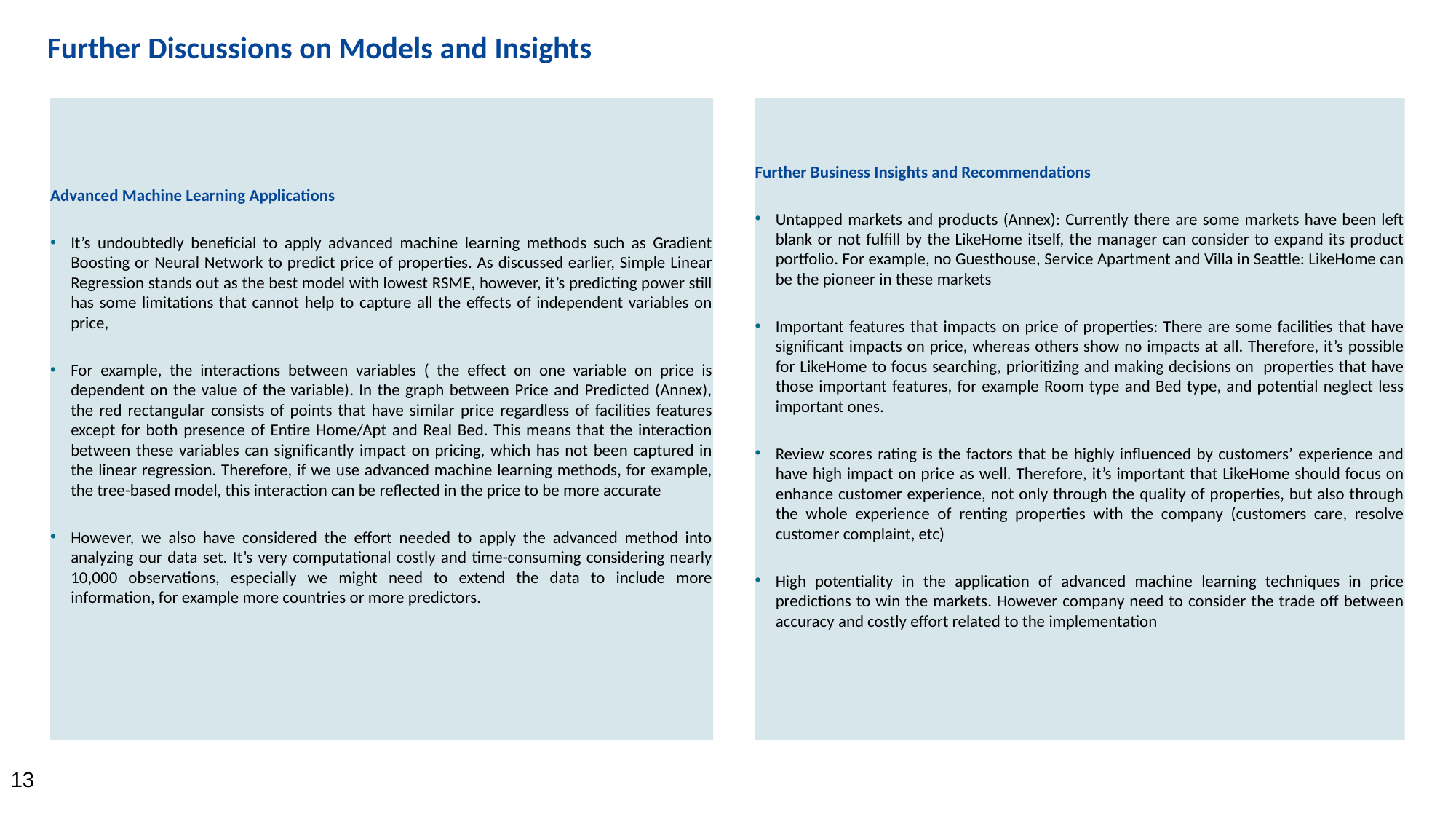

Further Discussions on Models and Insights
Further Business Insights and Recommendations
Untapped markets and products (Annex): Currently there are some markets have been left blank or not fulfill by the LikeHome itself, the manager can consider to expand its product portfolio. For example, no Guesthouse, Service Apartment and Villa in Seattle: LikeHome can be the pioneer in these markets
Important features that impacts on price of properties: There are some facilities that have significant impacts on price, whereas others show no impacts at all. Therefore, it’s possible for LikeHome to focus searching, prioritizing and making decisions on  properties that have those important features, for example Room type and Bed type, and potential neglect less important ones.
Review scores rating is the factors that be highly influenced by customers’ experience and have high impact on price as well. Therefore, it’s important that LikeHome should focus on enhance customer experience, not only through the quality of properties, but also through the whole experience of renting properties with the company (customers care, resolve customer complaint, etc)
High potentiality in the application of advanced machine learning techniques in price predictions to win the markets. However company need to consider the trade off between accuracy and costly effort related to the implementation

Advanced Machine Learning Applications
It’s undoubtedly beneficial to apply advanced machine learning methods such as Gradient Boosting or Neural Network to predict price of properties. As discussed earlier, Simple Linear Regression stands out as the best model with lowest RSME, however, it’s predicting power still has some limitations that cannot help to capture all the effects of independent variables on price,
For example, the interactions between variables ( the effect on one variable on price is dependent on the value of the variable). In the graph between Price and Predicted (Annex), the red rectangular consists of points that have similar price regardless of facilities features except for both presence of Entire Home/Apt and Real Bed. This means that the interaction between these variables can significantly impact on pricing, which has not been captured in the linear regression. Therefore, if we use advanced machine learning methods, for example, the tree-based model, this interaction can be reflected in the price to be more accurate
However, we also have considered the effort needed to apply the advanced method into analyzing our data set. It’s very computational costly and time-consuming considering nearly 10,000 observations, especially we might need to extend the data to include more information, for example more countries or more predictors.

13